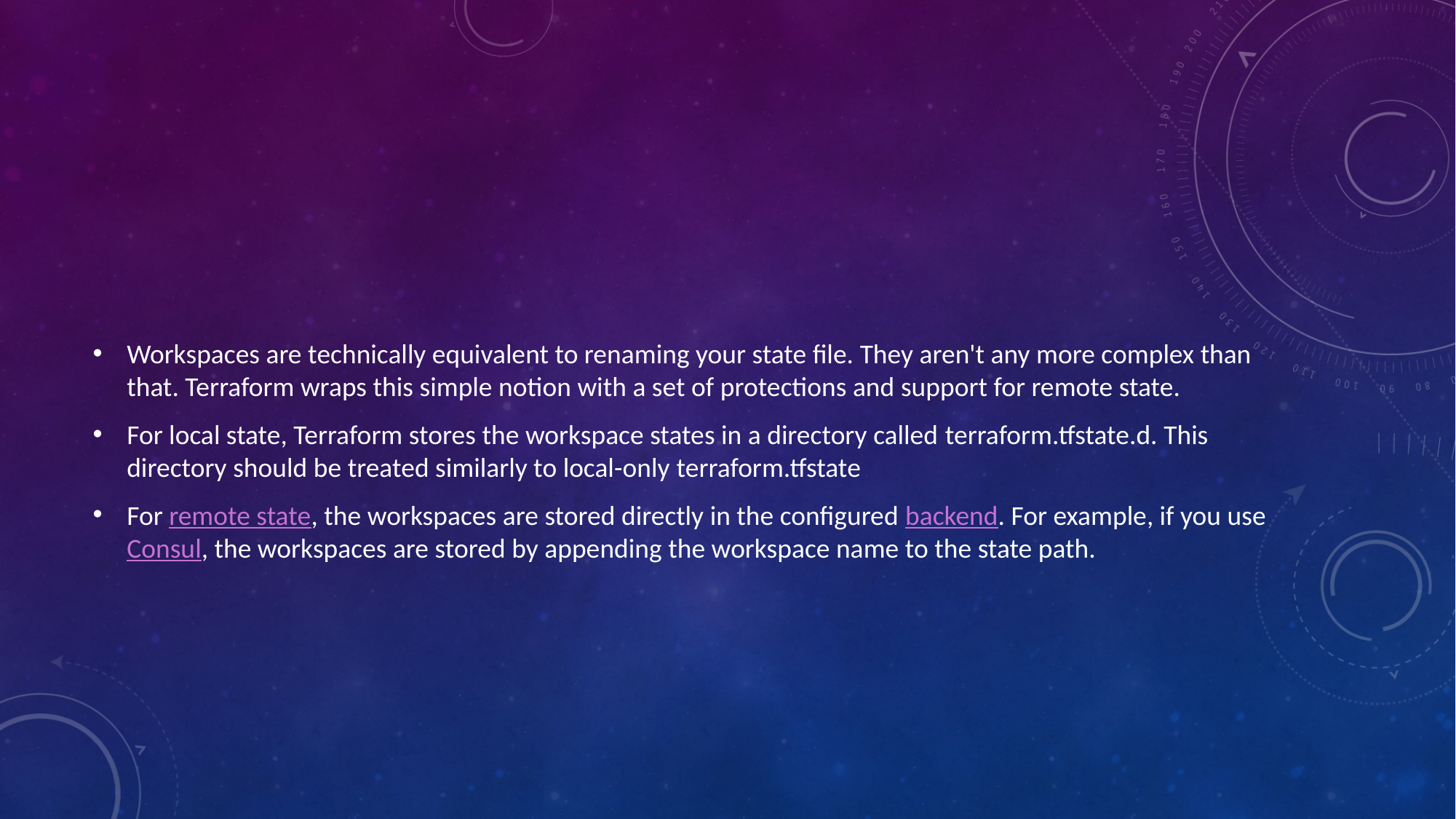

#
Workspaces are technically equivalent to renaming your state file. They aren't any more complex than that. Terraform wraps this simple notion with a set of protections and support for remote state.
For local state, Terraform stores the workspace states in a directory called terraform.tfstate.d. This directory should be treated similarly to local-only terraform.tfstate
For remote state, the workspaces are stored directly in the configured backend. For example, if you use Consul, the workspaces are stored by appending the workspace name to the state path.